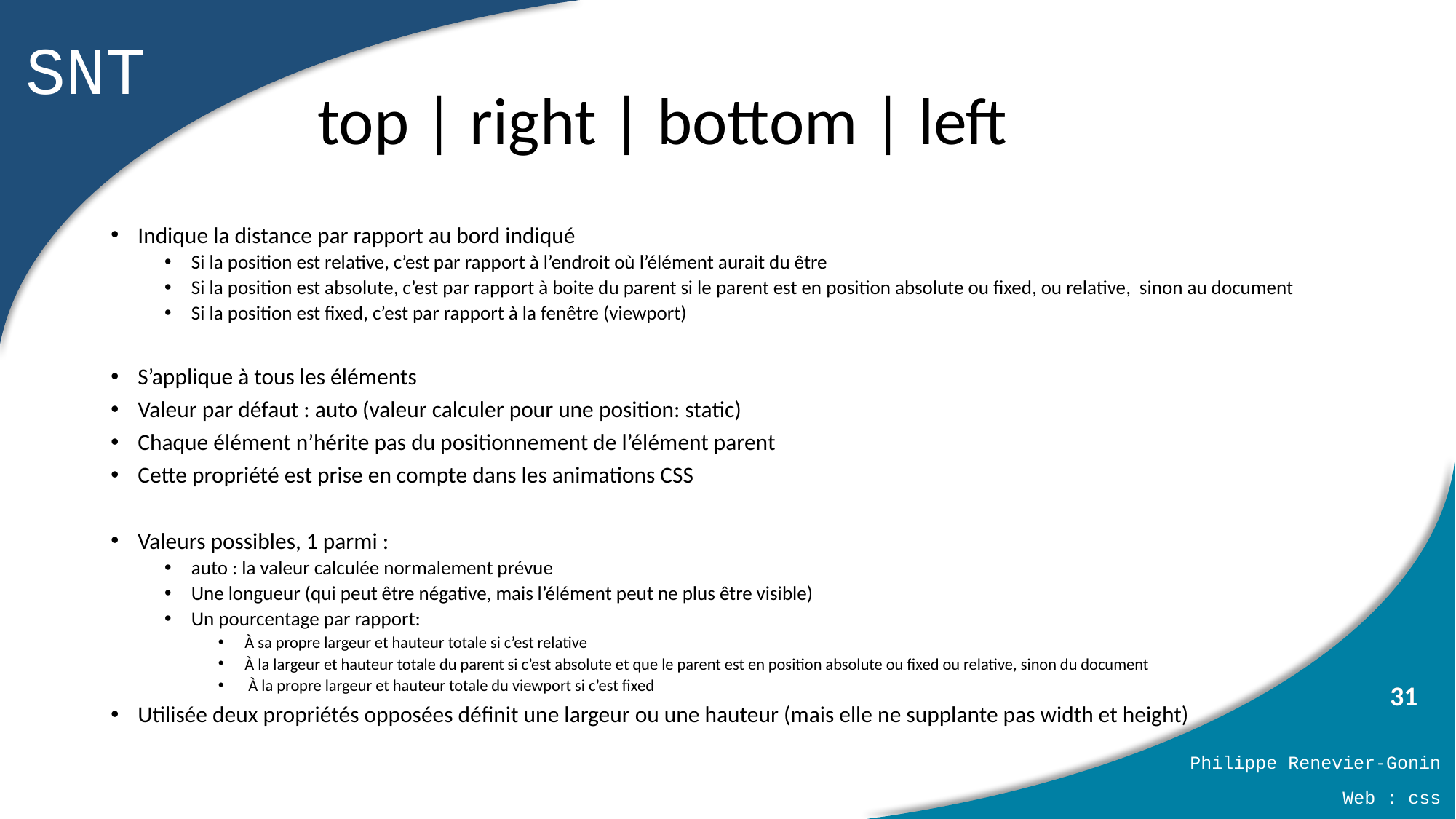

# top | right | bottom | left
Indique la distance par rapport au bord indiqué
Si la position est relative, c’est par rapport à l’endroit où l’élément aurait du être
Si la position est absolute, c’est par rapport à boite du parent si le parent est en position absolute ou fixed, ou relative,  sinon au document
Si la position est fixed, c’est par rapport à la fenêtre (viewport)

S’applique à tous les éléments
Valeur par défaut : auto (valeur calculer pour une position: static)
Chaque élément n’hérite pas du positionnement de l’élément parent
Cette propriété est prise en compte dans les animations CSS

Valeurs possibles, 1 parmi :
auto : la valeur calculée normalement prévue
Une longueur (qui peut être négative, mais l’élément peut ne plus être visible)
Un pourcentage par rapport:
À sa propre largeur et hauteur totale si c’est relative
À la largeur et hauteur totale du parent si c’est absolute et que le parent est en position absolute ou fixed ou relative, sinon du document
 À la propre largeur et hauteur totale du viewport si c’est fixed
Utilisée deux propriétés opposées définit une largeur ou une hauteur (mais elle ne supplante pas width et height)